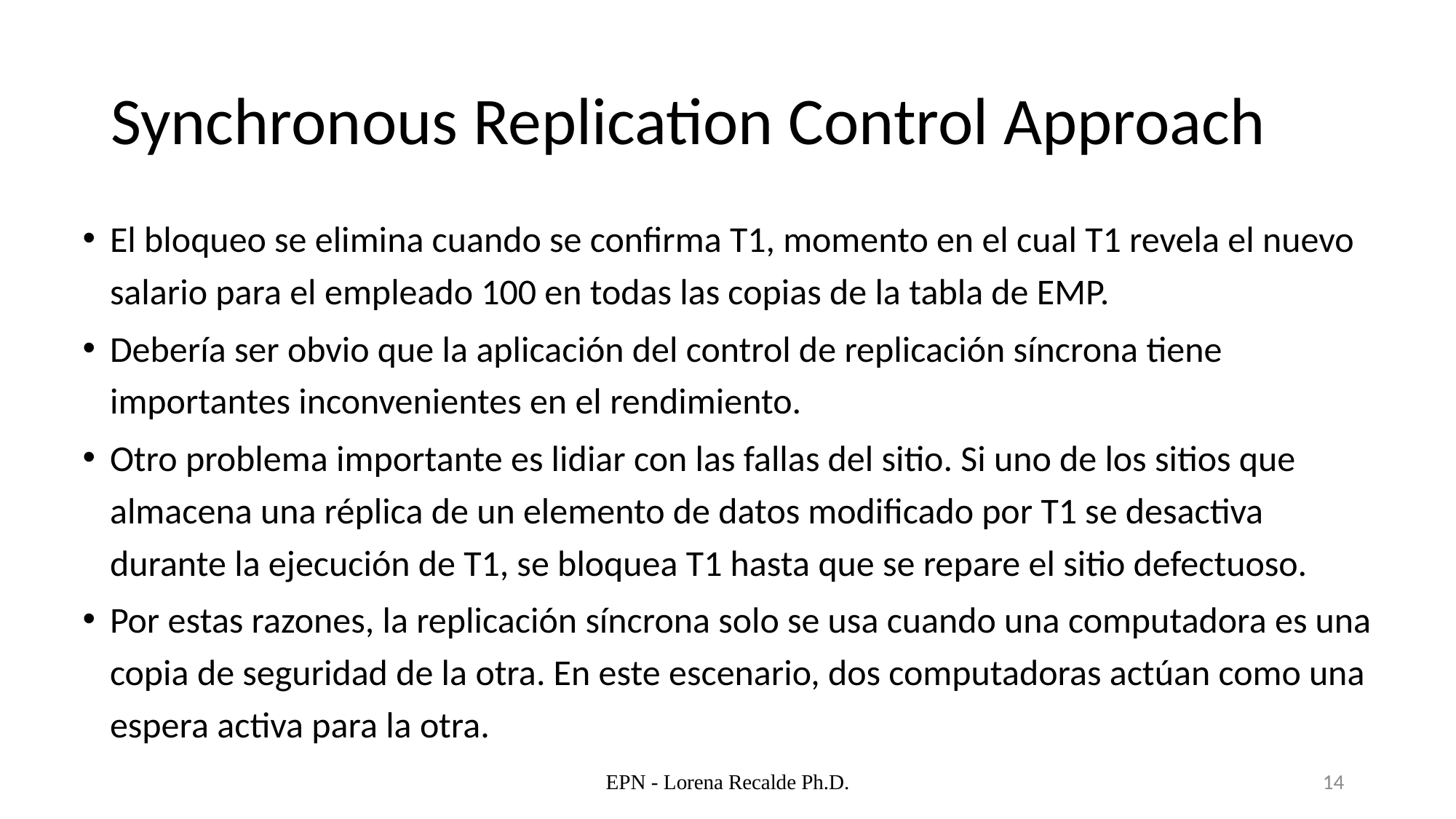

# Synchronous Replication Control Approach
El bloqueo se elimina cuando se confirma T1, momento en el cual T1 revela el nuevo salario para el empleado 100 en todas las copias de la tabla de EMP.
Debería ser obvio que la aplicación del control de replicación síncrona tiene importantes inconvenientes en el rendimiento.
Otro problema importante es lidiar con las fallas del sitio. Si uno de los sitios que almacena una réplica de un elemento de datos modificado por T1 se desactiva durante la ejecución de T1, se bloquea T1 hasta que se repare el sitio defectuoso.
Por estas razones, la replicación síncrona solo se usa cuando una computadora es una copia de seguridad de la otra. En este escenario, dos computadoras actúan como una espera activa para la otra.
EPN - Lorena Recalde Ph.D.
14